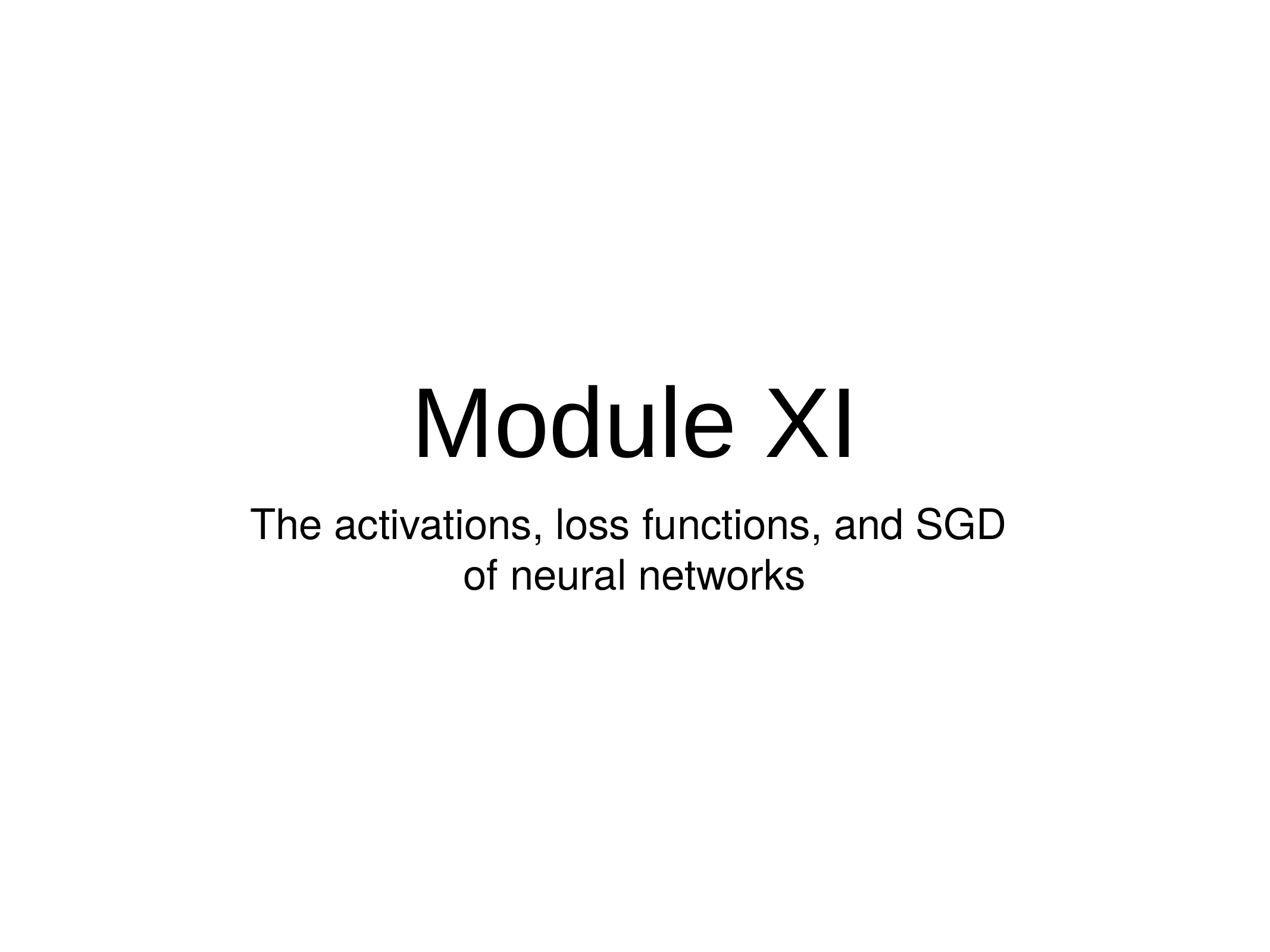

# Module XI
The activations, loss functions, and SGD
of neural networks